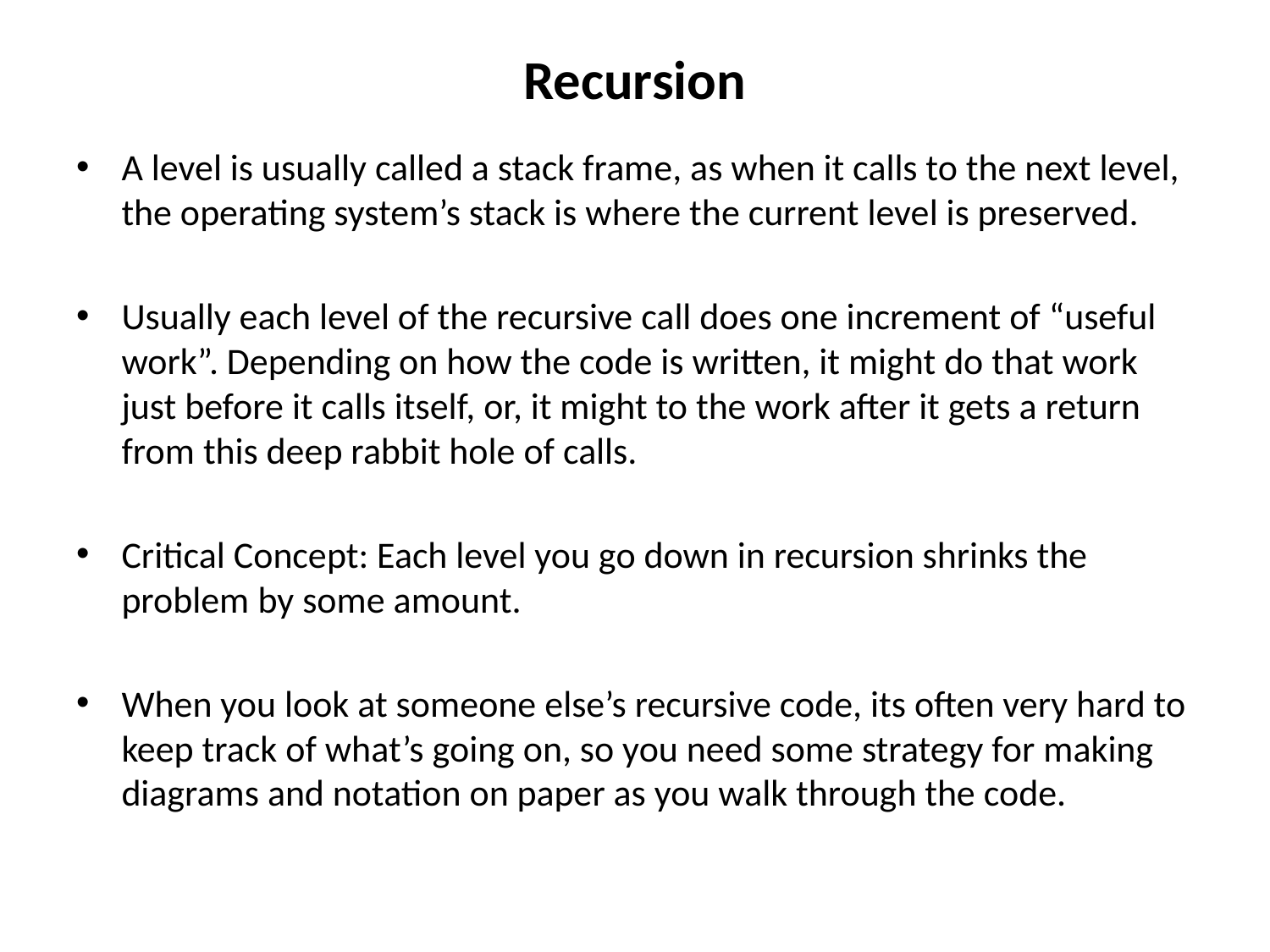

# Recursion
A level is usually called a stack frame, as when it calls to the next level, the operating system’s stack is where the current level is preserved.

Usually each level of the recursive call does one increment of “useful work”. Depending on how the code is written, it might do that work just before it calls itself, or, it might to the work after it gets a return from this deep rabbit hole of calls.

Critical Concept: Each level you go down in recursion shrinks the problem by some amount.

When you look at someone else’s recursive code, its often very hard to keep track of what’s going on, so you need some strategy for making diagrams and notation on paper as you walk through the code.